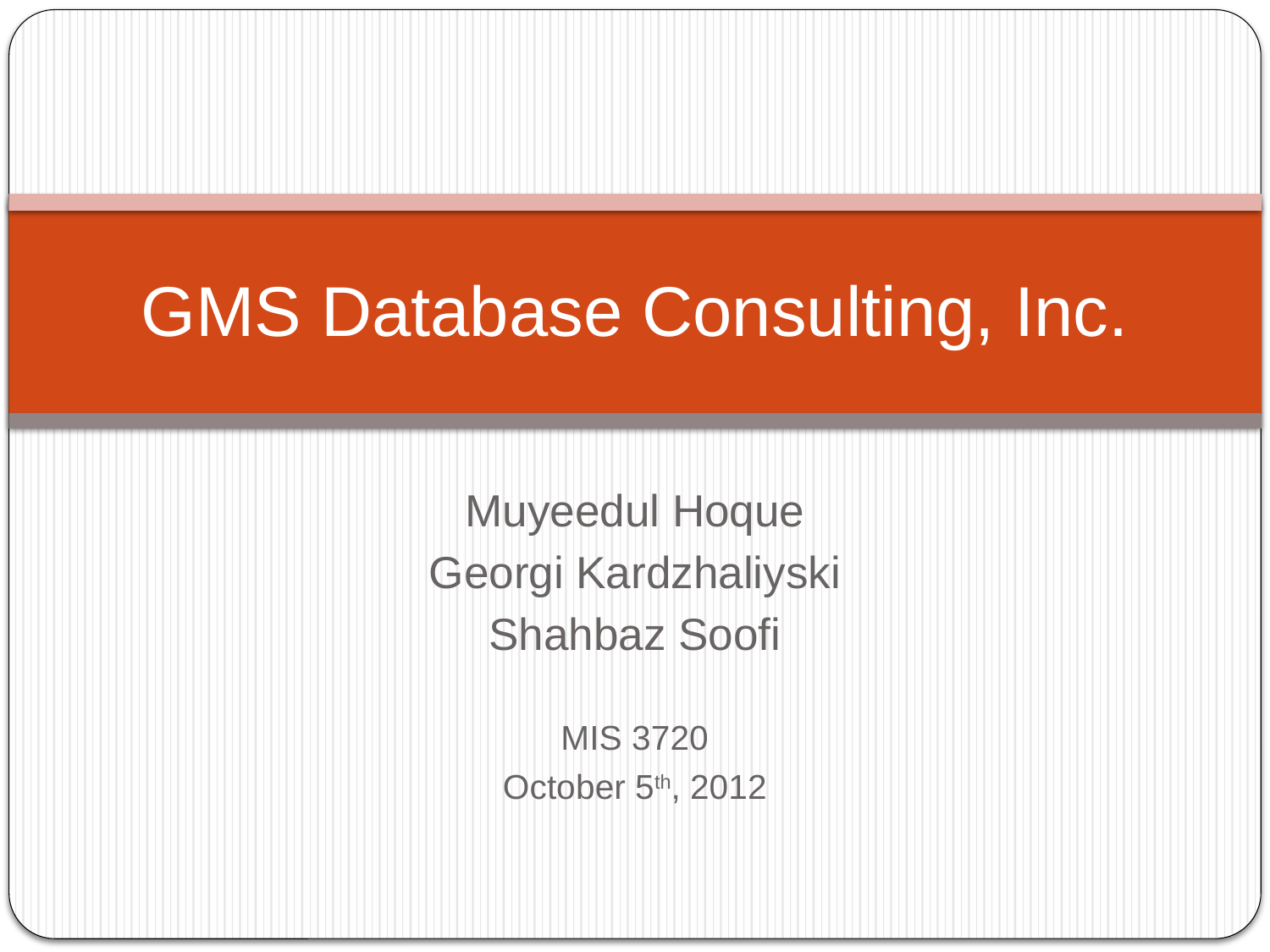

# GMS Database Consulting, Inc.
Muyeedul Hoque
Georgi Kardzhaliyski
Shahbaz Soofi

MIS 3720
October 5th, 2012